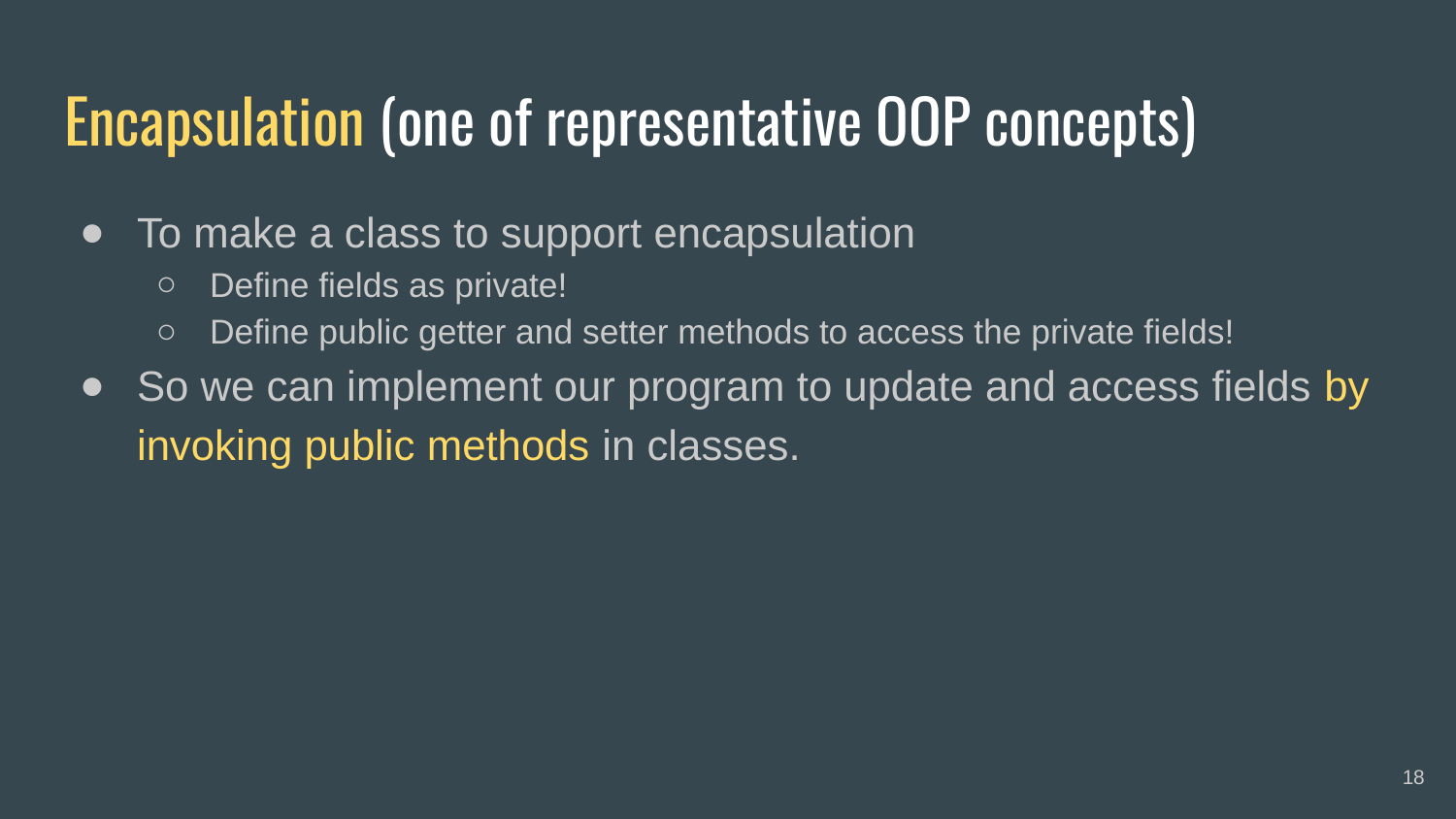

# Encapsulation (one of representative OOP concepts)
To make a class to support encapsulation
Define fields as private!
Define public getter and setter methods to access the private fields!
So we can implement our program to update and access fields by invoking public methods in classes.
18